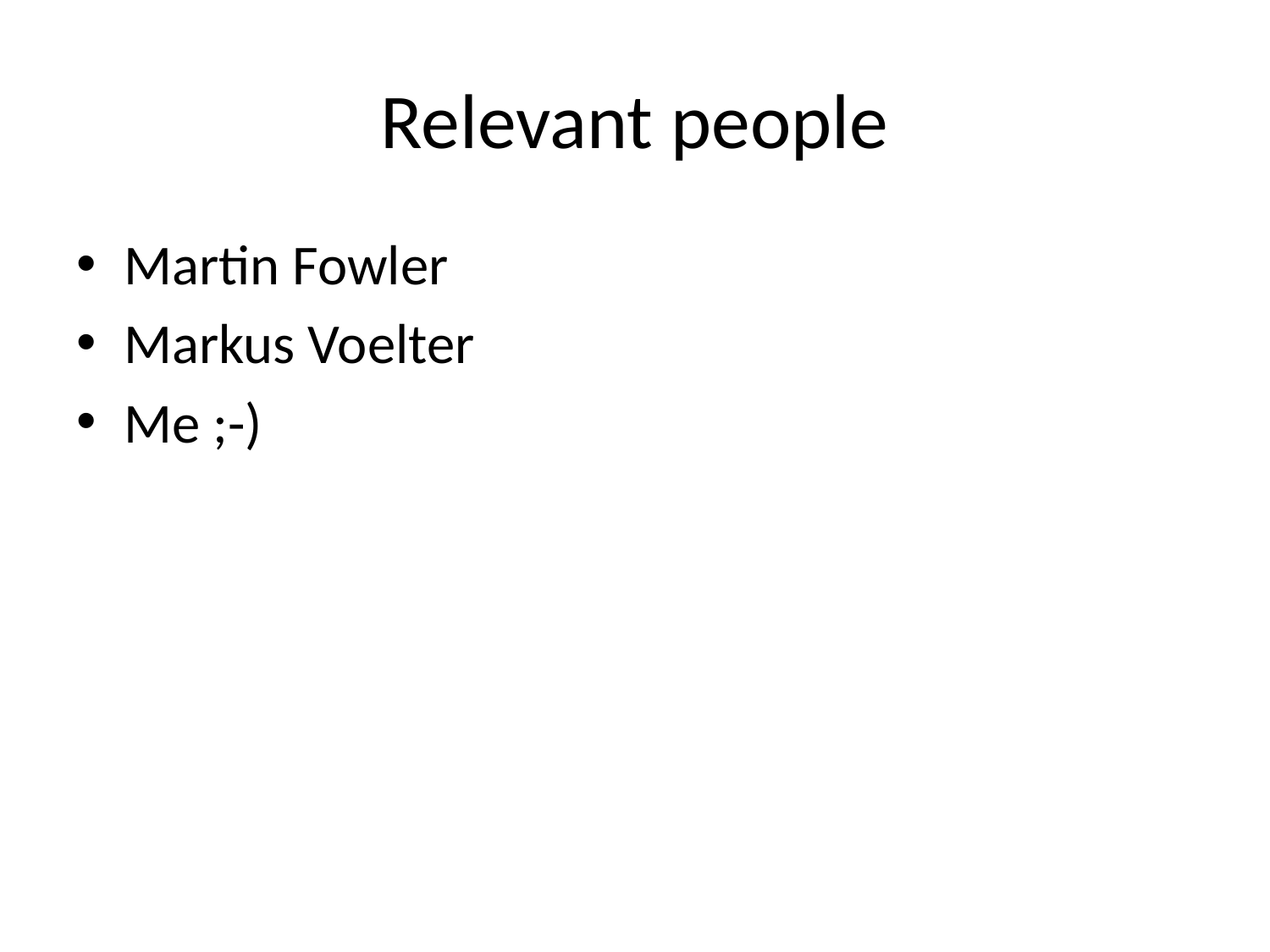

# Relevant people
Martin Fowler
Markus Voelter
Me ;-)